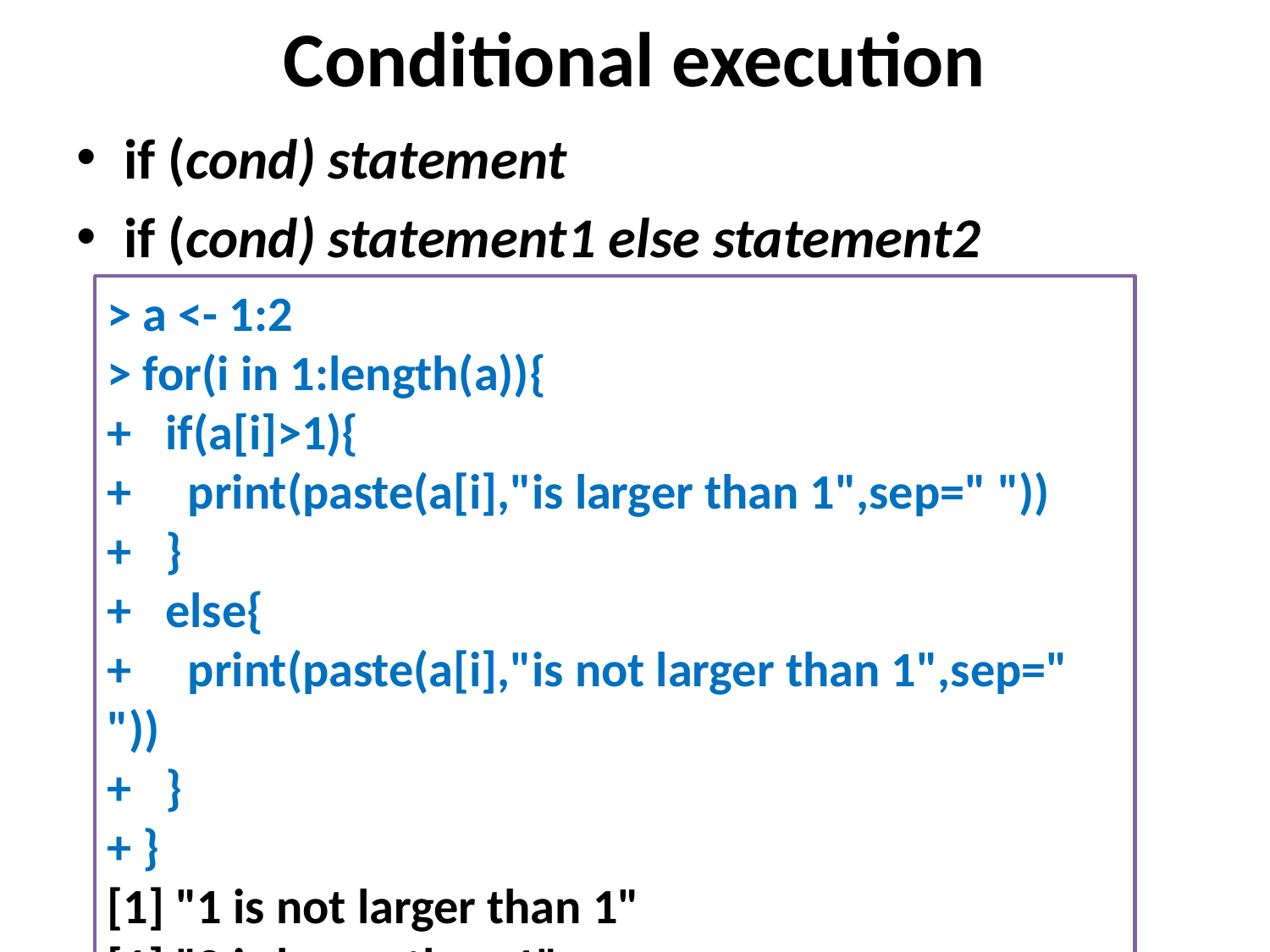

# Conditional execution
if (cond) statement
if (cond) statement1 else statement2
> a <- 1:2
> for(i in 1:length(a)){
+   if(a[i]>1){
+     print(paste(a[i],"is larger than 1",sep=" "))
+   }
+   else{
+     print(paste(a[i],"is not larger than 1",sep=" "))
+   }
+ }
[1] "1 is not larger than 1"
[1] "2 is larger than 1"